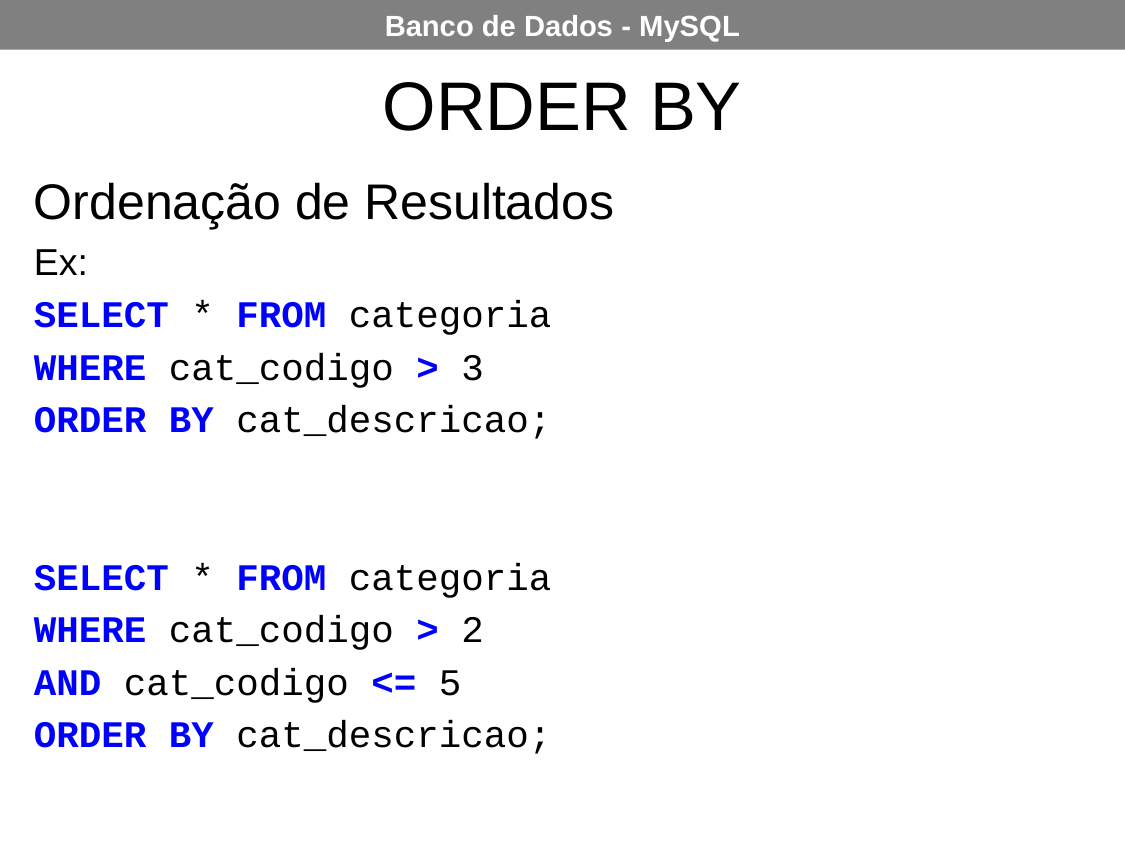

ORDER BY
Ordenação de Resultados
Ex:
SELECT * FROM categoria
WHERE cat_codigo > 3
ORDER BY cat_descricao;

SELECT * FROM categoria
WHERE cat_codigo > 2
AND cat_codigo <= 5
ORDER BY cat_descricao;